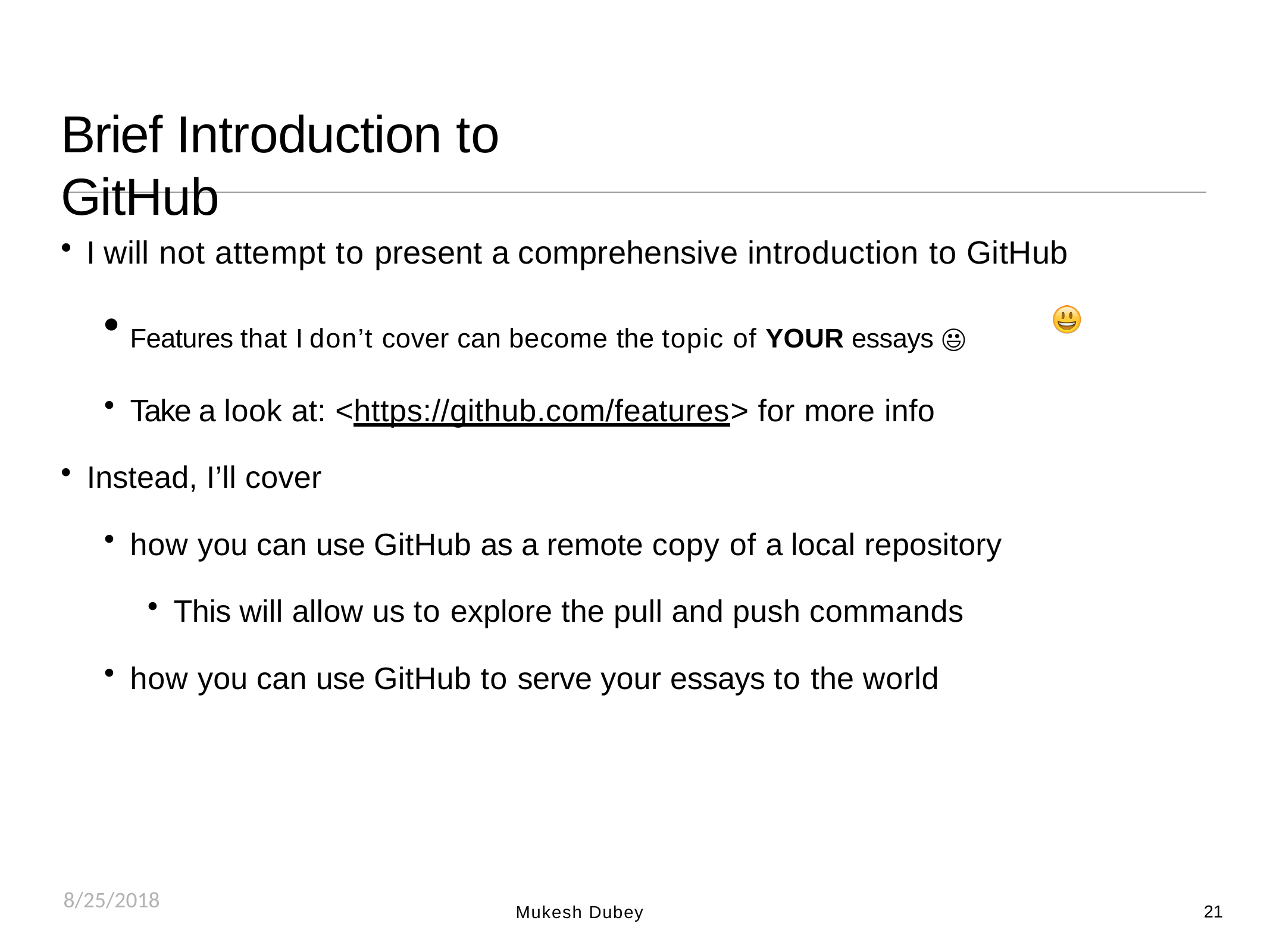

# Brief Introduction to GitHub
I will not attempt to present a comprehensive introduction to GitHub
Features that I don’t cover can become the topic of YOUR essays 😃
Take a look at: <https://github.com/features> for more info
Instead, I’ll cover
how you can use GitHub as a remote copy of a local repository
This will allow us to explore the pull and push commands
how you can use GitHub to serve your essays to the world

8/25/2018
21
Mukesh Dubey